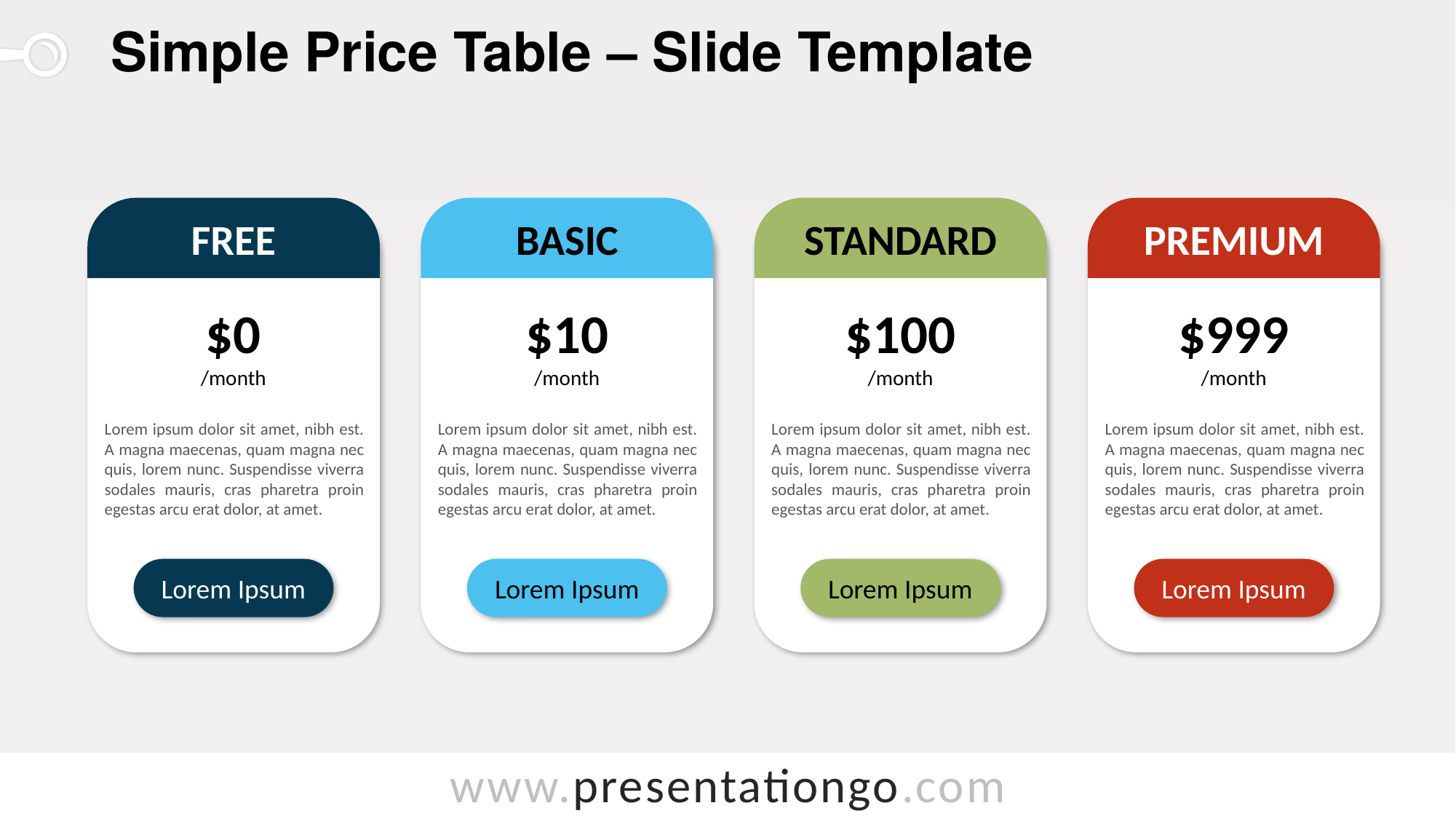

# Simple Price Table – Slide Template
FREE

$0
/month
Lorem ipsum dolor sit amet, nibh est. A magna maecenas, quam magna nec quis, lorem nunc. Suspendisse viverra sodales mauris, cras pharetra proin egestas arcu erat dolor, at amet.
Lorem Ipsum
BASIC

$10
/month
Lorem ipsum dolor sit amet, nibh est. A magna maecenas, quam magna nec quis, lorem nunc. Suspendisse viverra sodales mauris, cras pharetra proin egestas arcu erat dolor, at amet.
Lorem Ipsum
STANDARD

$100
/month
Lorem ipsum dolor sit amet, nibh est. A magna maecenas, quam magna nec quis, lorem nunc. Suspendisse viverra sodales mauris, cras pharetra proin egestas arcu erat dolor, at amet.
Lorem Ipsum
PREMIUM

$999
/month
Lorem ipsum dolor sit amet, nibh est. A magna maecenas, quam magna nec quis, lorem nunc. Suspendisse viverra sodales mauris, cras pharetra proin egestas arcu erat dolor, at amet.
Lorem Ipsum